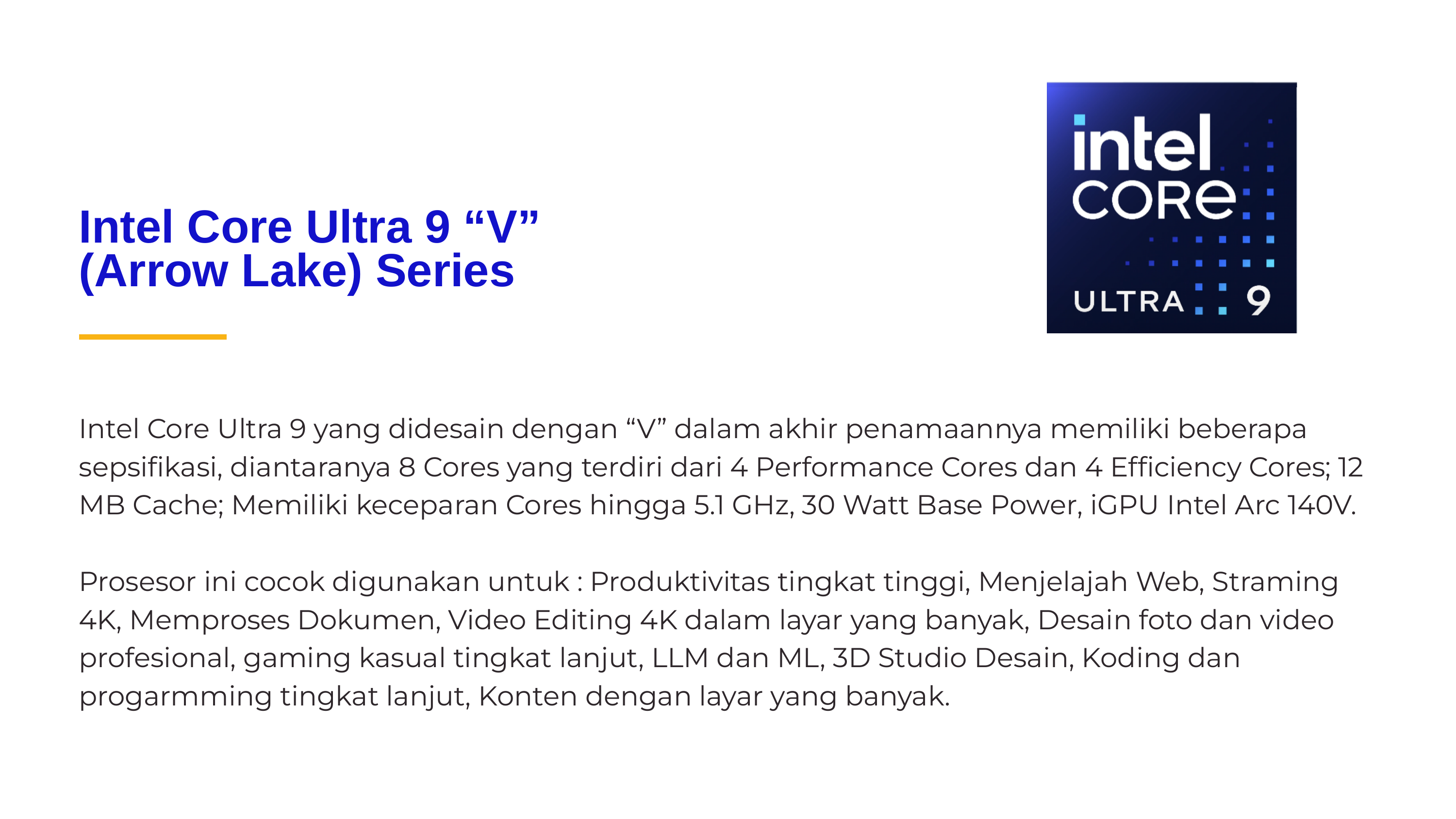

Intel Core Ultra 9 “V” (Arrow Lake) Series

Intel Core Ultra 9 yang didesain dengan “V” dalam akhir penamaannya memiliki beberapa sepsifikasi, diantaranya 8 Cores yang terdiri dari 4 Performance Cores dan 4 Efficiency Cores; 12 MB Cache; Memiliki keceparan Cores hingga 5.1 GHz, 30 Watt Base Power, iGPU Intel Arc 140V.

Prosesor ini cocok digunakan untuk : Produktivitas tingkat tinggi, Menjelajah Web, Straming 4K, Memproses Dokumen, Video Editing 4K dalam layar yang banyak, Desain foto dan video profesional, gaming kasual tingkat lanjut, LLM dan ML, 3D Studio Desain, Koding dan progarmming tingkat lanjut, Konten dengan layar yang banyak.